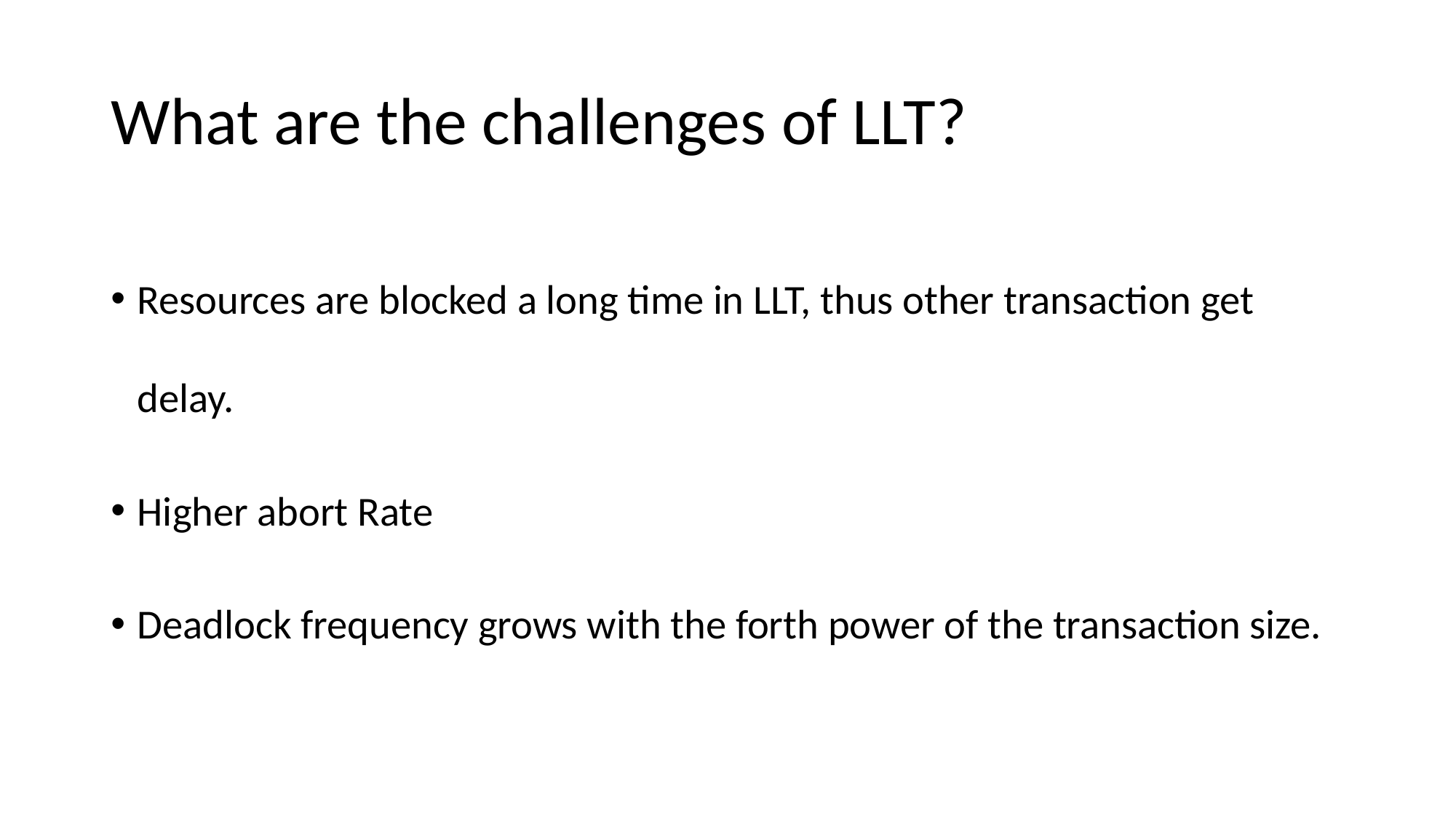

# What are the challenges of LLT?
Resources are blocked a long time in LLT, thus other transaction get delay.
Higher abort Rate
Deadlock frequency grows with the forth power of the transaction size.